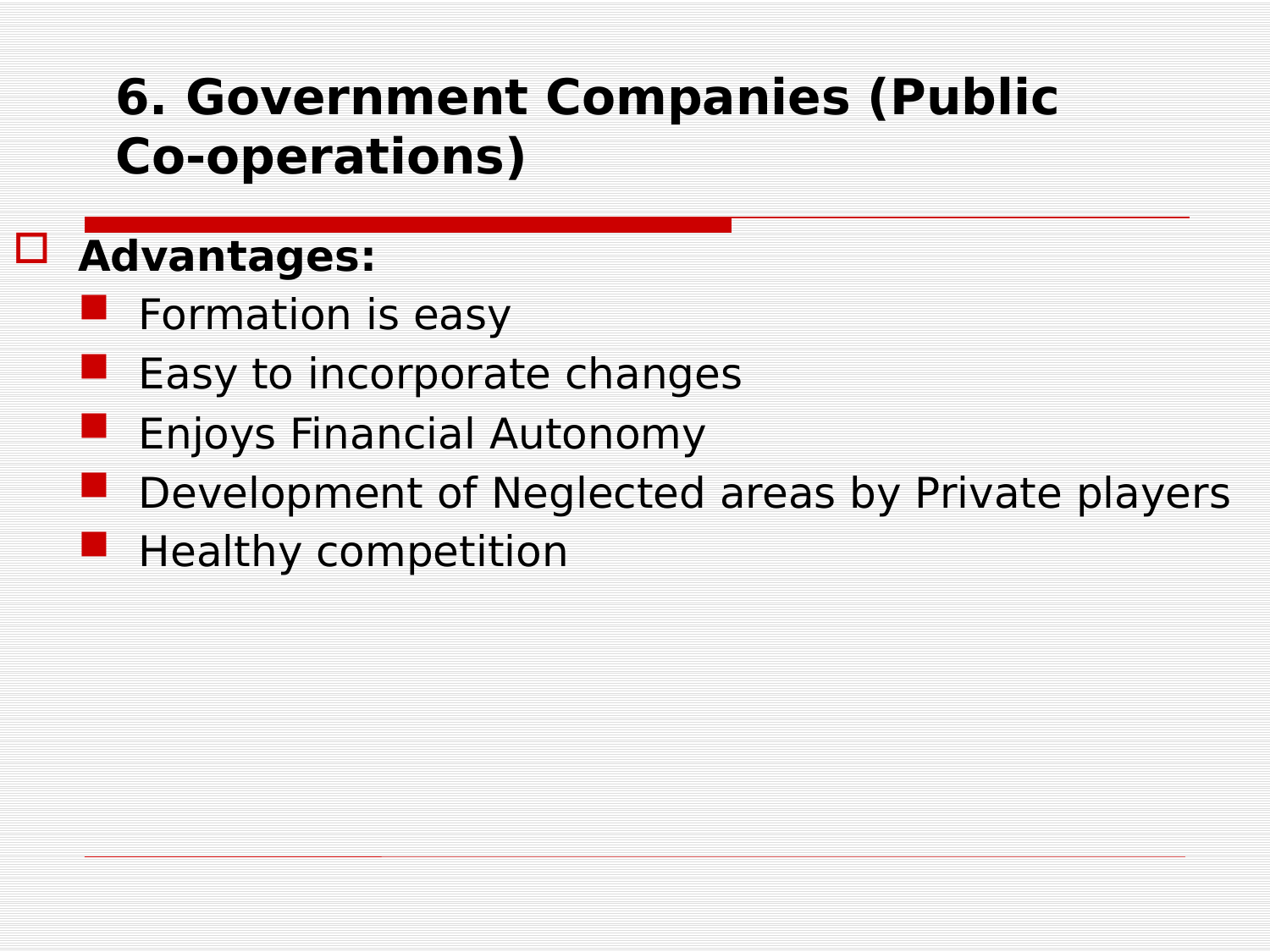

# 6. Government Companies (Public Co-operations)
Advantages:
Formation is easy
Easy to incorporate changes
Enjoys Financial Autonomy
Development of Neglected areas by Private players
Healthy competition